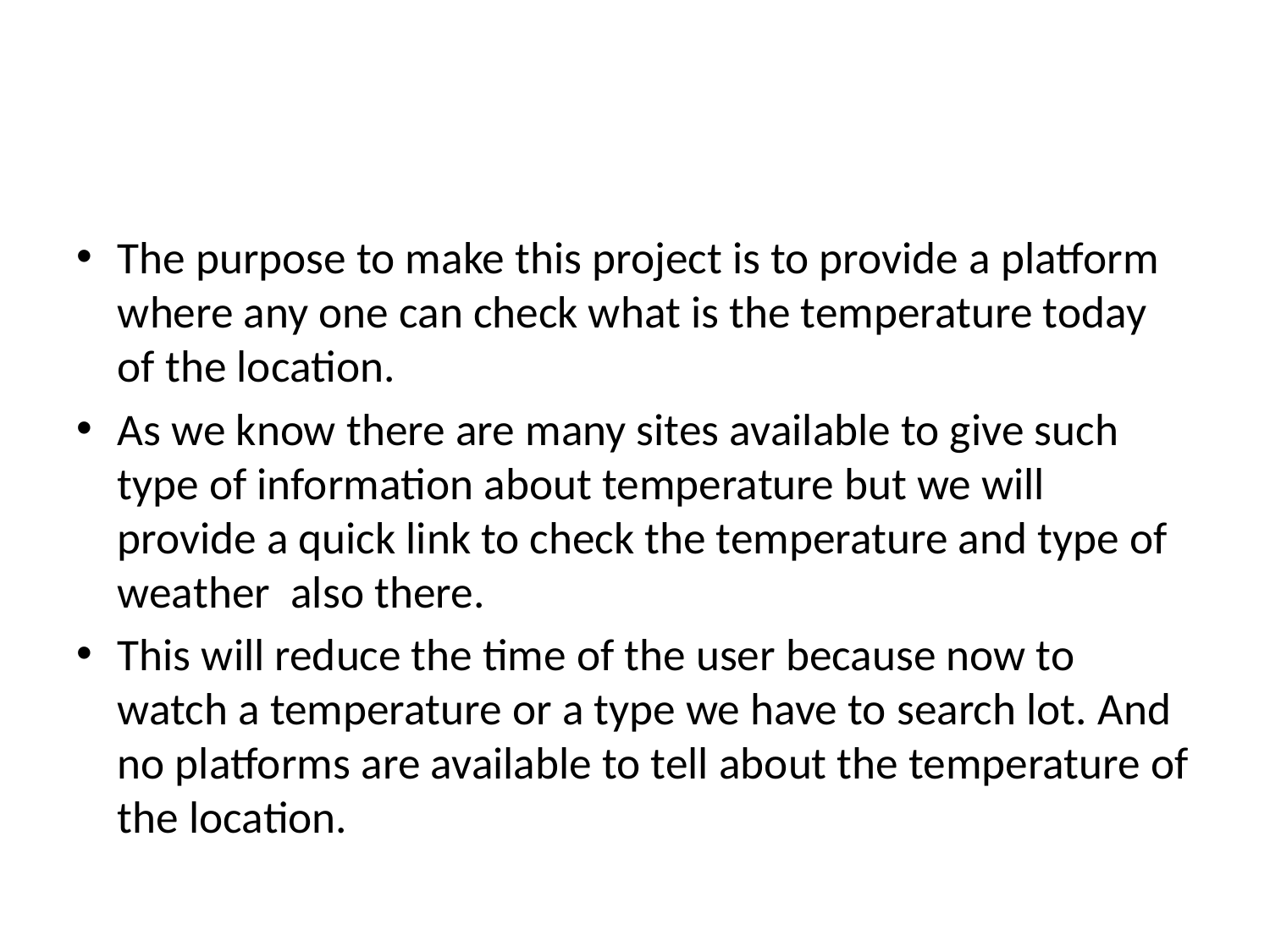

The purpose to make this project is to provide a platform where any one can check what is the temperature today of the location.
As we know there are many sites available to give such type of information about temperature but we will provide a quick link to check the temperature and type of weather  also there.
This will reduce the time of the user because now to watch a temperature or a type we have to search lot. And no platforms are available to tell about the temperature of the location.